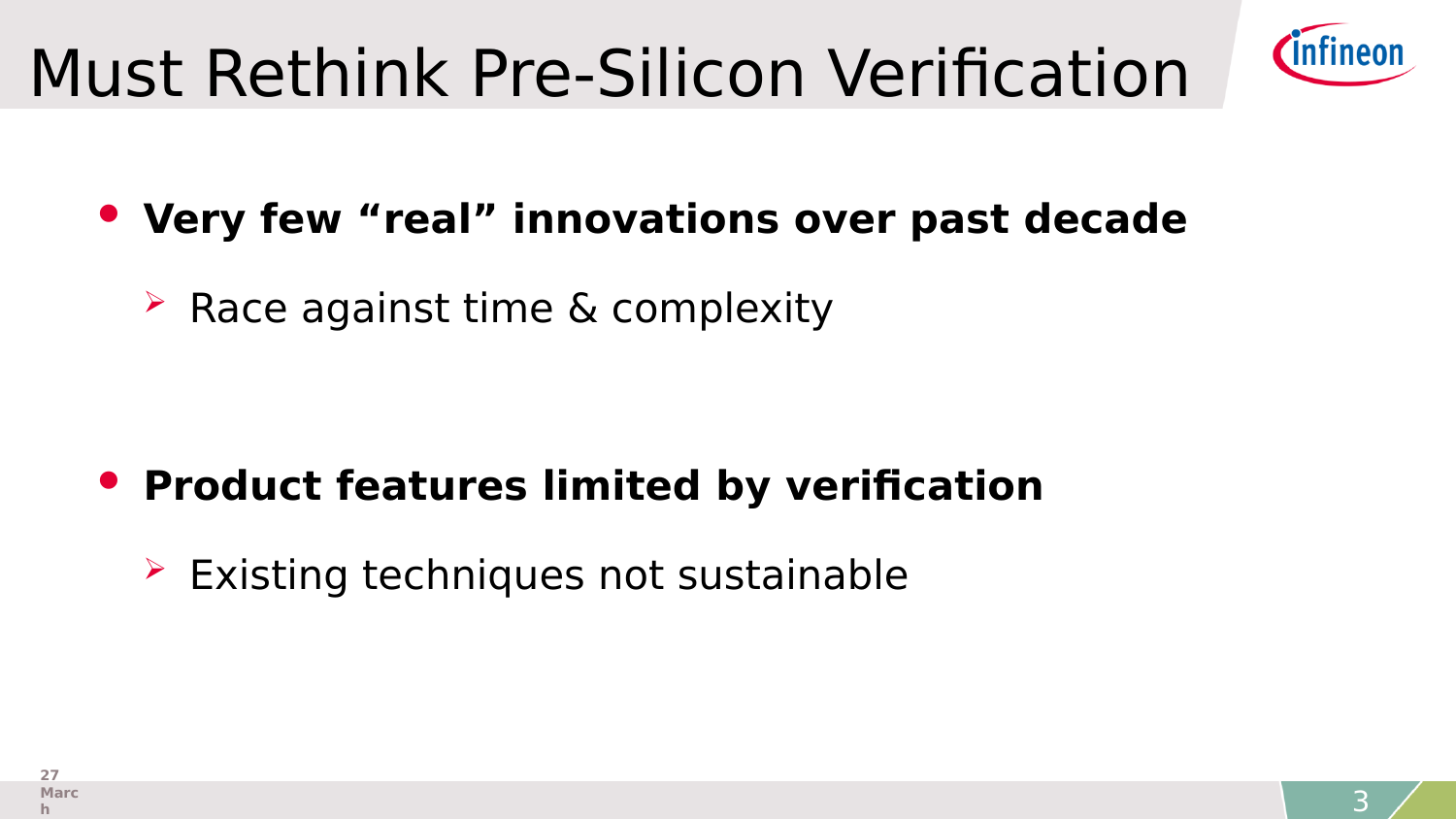

# Must Rethink Pre-Silicon Verification
Very few “real” innovations over past decade
Race against time & complexity

Product features limited by verification
Existing techniques not sustainable

27 March 2019
3